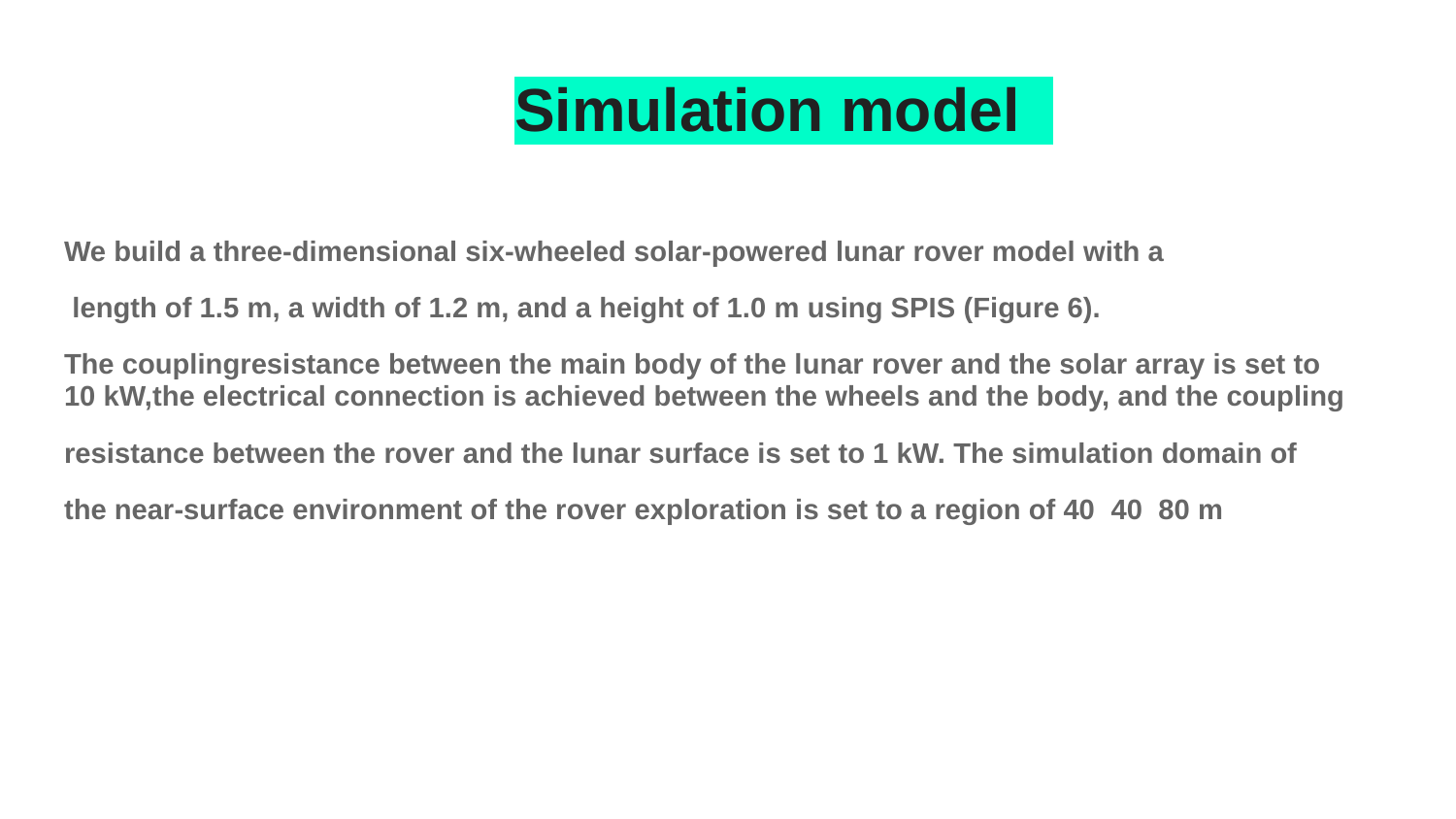

# Simulation model
We build a three-dimensional six-wheeled solar-powered lunar rover model with a
 length of 1.5 m, a width of 1.2 m, and a height of 1.0 m using SPIS (Figure 6).
The couplingresistance between the main body of the lunar rover and the solar array is set to 10 kW,the electrical connection is achieved between the wheels and the body, and the coupling
resistance between the rover and the lunar surface is set to 1 kW. The simulation domain of
the near-surface environment of the rover exploration is set to a region of 40  40  80 m